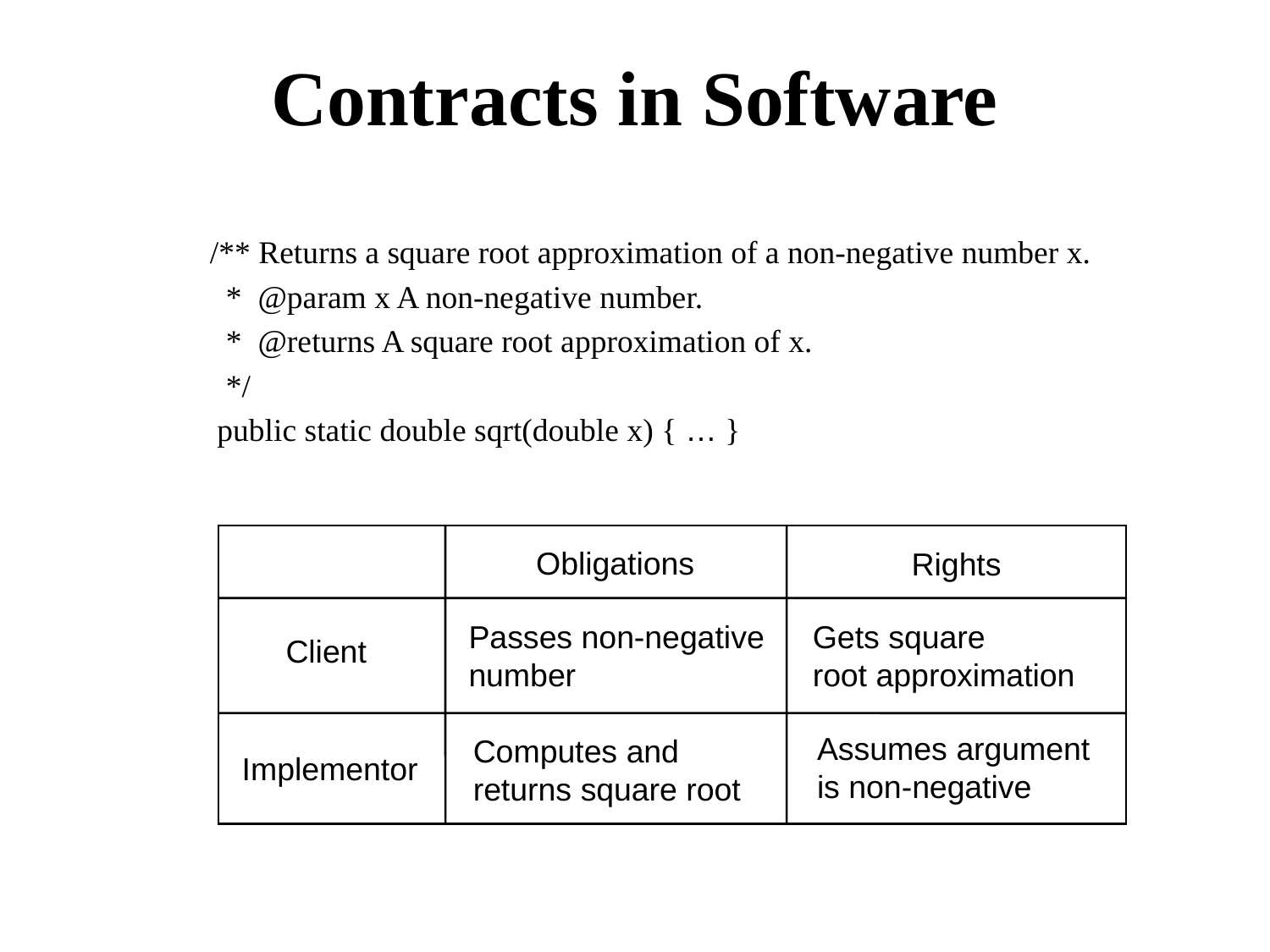

# Contracts in Software
       /** Returns a square root approximation of a non-negative number x.
         *  @param x A non-negative number.
         *  @returns A square root approximation of x.
         */
public static double sqrt(double x) { … }

Obligations
Rights
Client
Implementor
Gets square
root approximation
Passes non-negative
number
Assumes argument
is non-negative
Computes and
returns square root